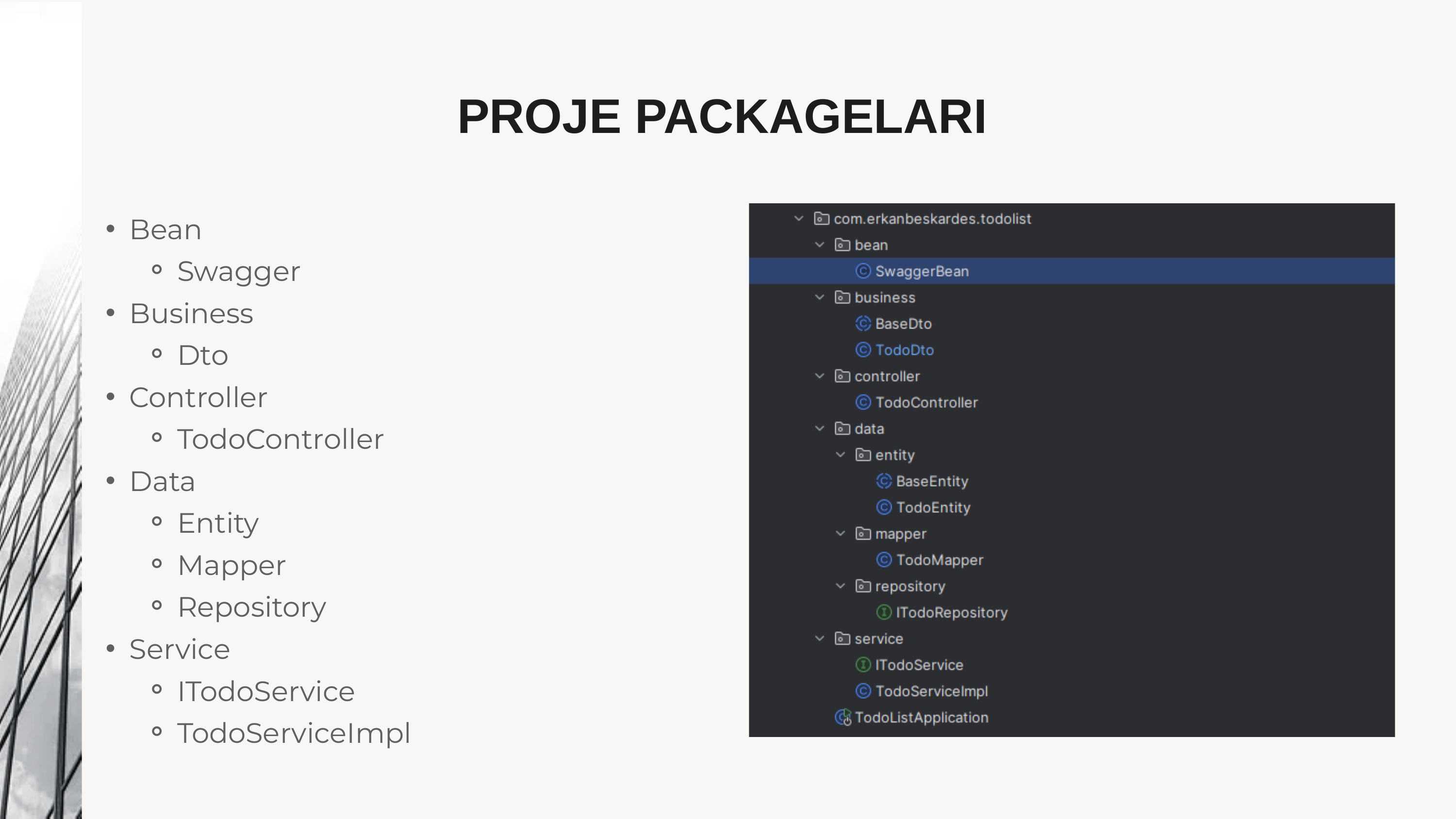

PROJE PACKAGELARI
Bean
Swagger
Business
Dto
Controller
TodoController
Data
Entity
Mapper
Repository
Service
ITodoService
TodoServiceImpl